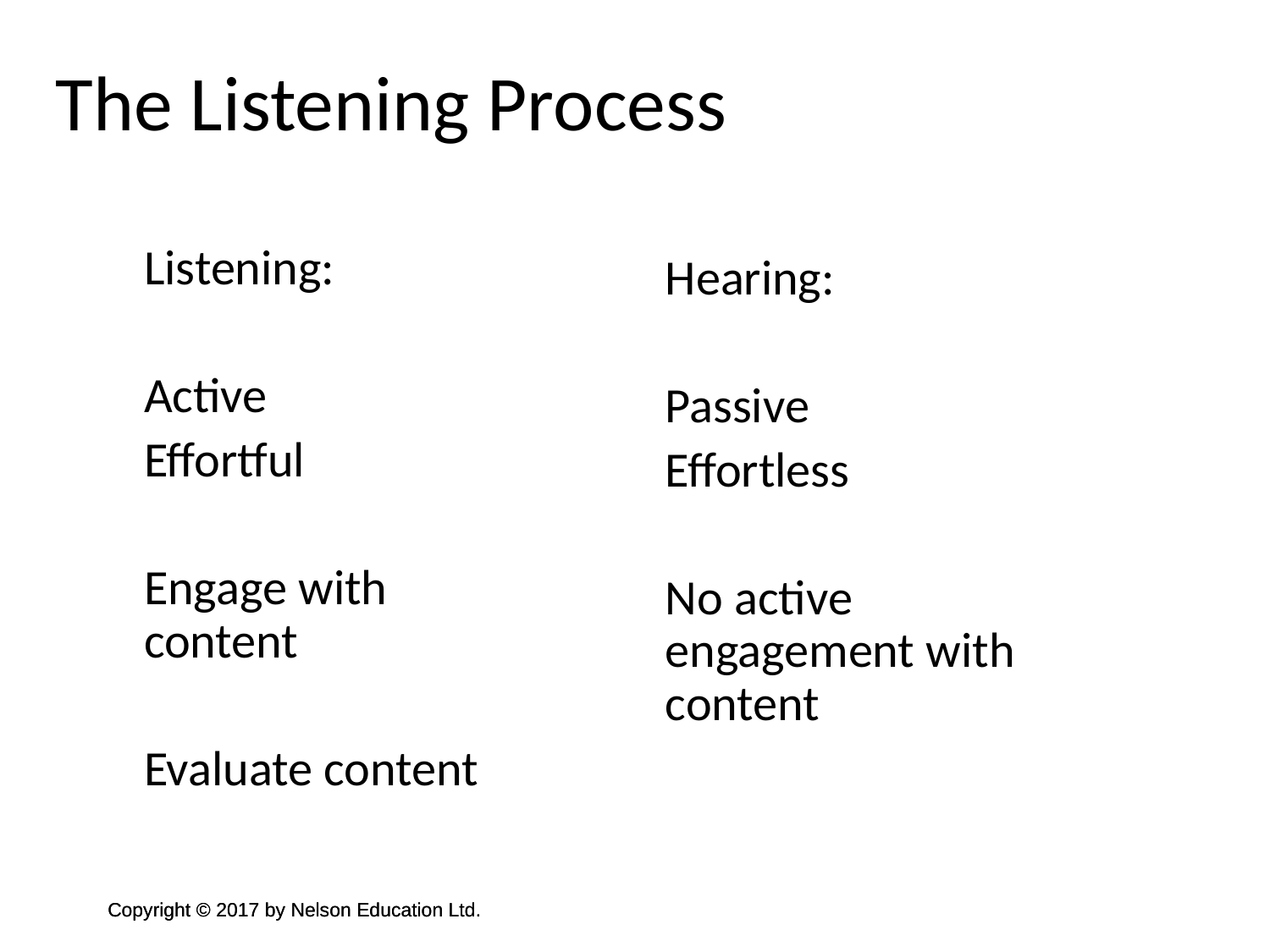

The Listening Process
Listening:

Active
Effortful

Engage with content

Evaluate content
Hearing:

Passive
Effortless

No active engagement with content